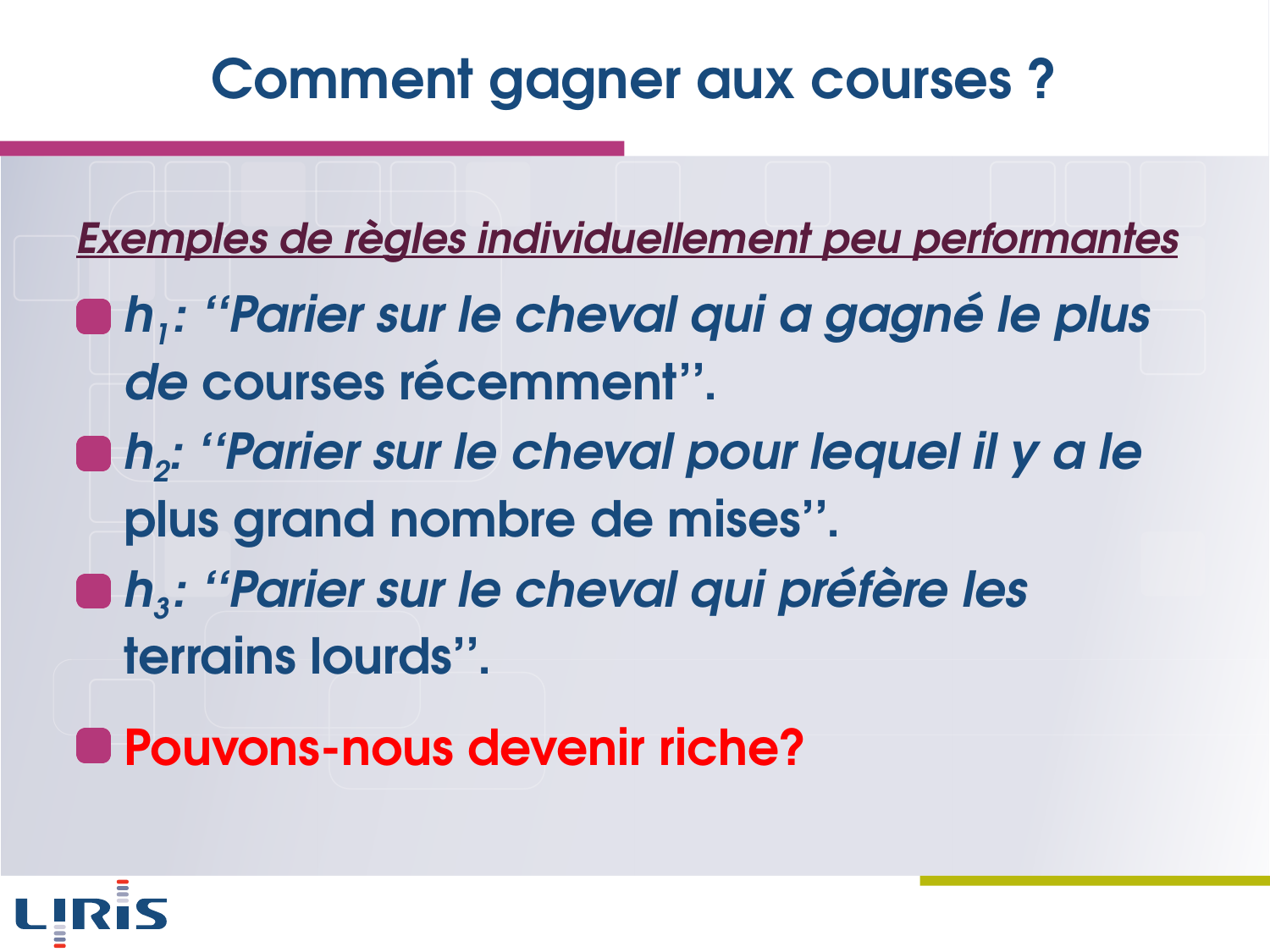

# Comment gagner aux courses ?
Exemples de règles individuellement peu performantes
h1 : ‘‘Parier sur le cheval qui a gagné le plus de courses récemment’’.
h2: ‘‘Parier sur le cheval pour lequel il y a le plus grand nombre de mises’’.
h3 : ‘‘Parier sur le cheval qui préfère les terrains lourds’’.
Pouvons-nous devenir riche?